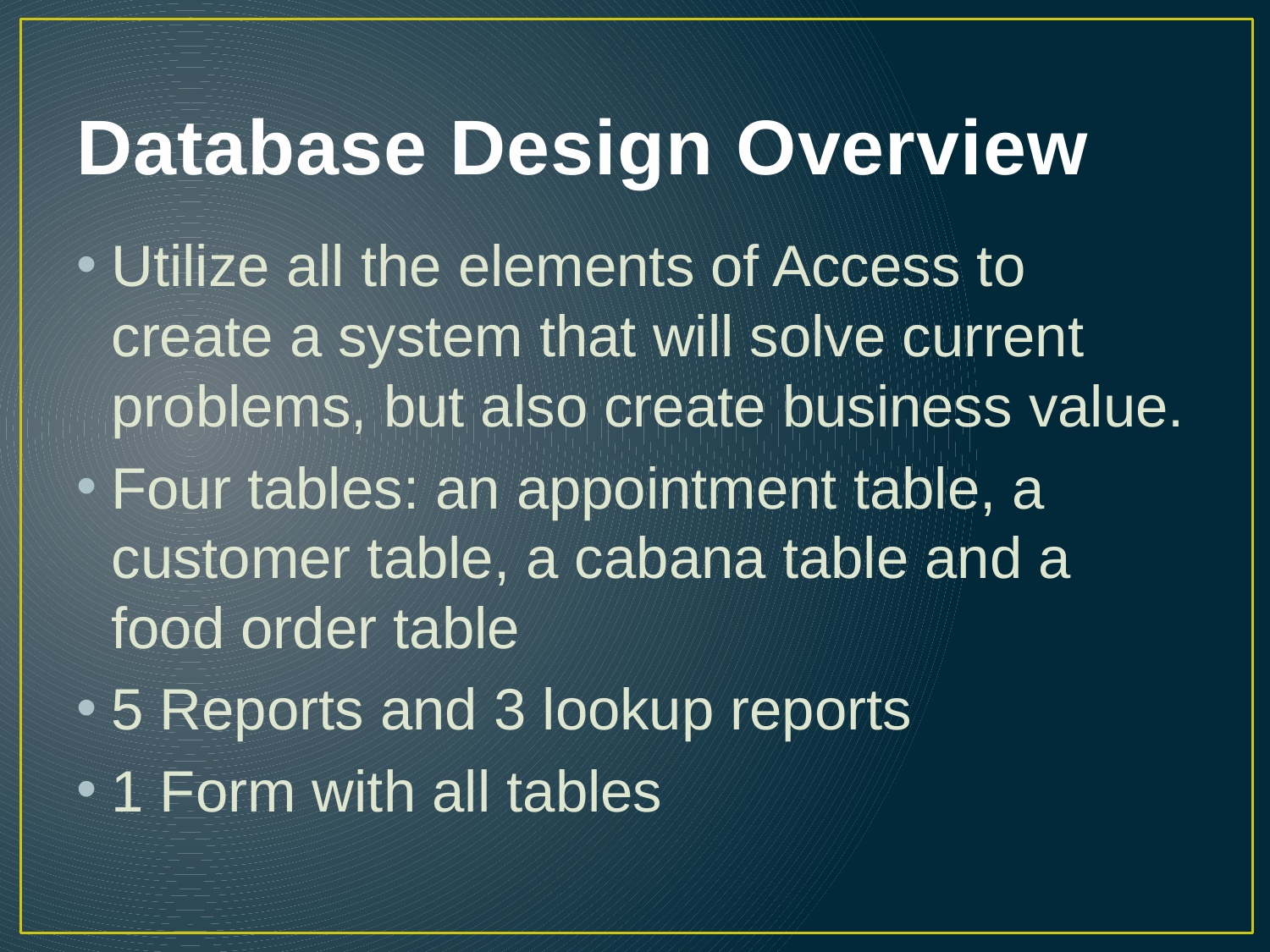

# Database Design Overview
Utilize all the elements of Access to create a system that will solve current problems, but also create business value.
Four tables: an appointment table, a customer table, a cabana table and a food order table
5 Reports and 3 lookup reports
1 Form with all tables